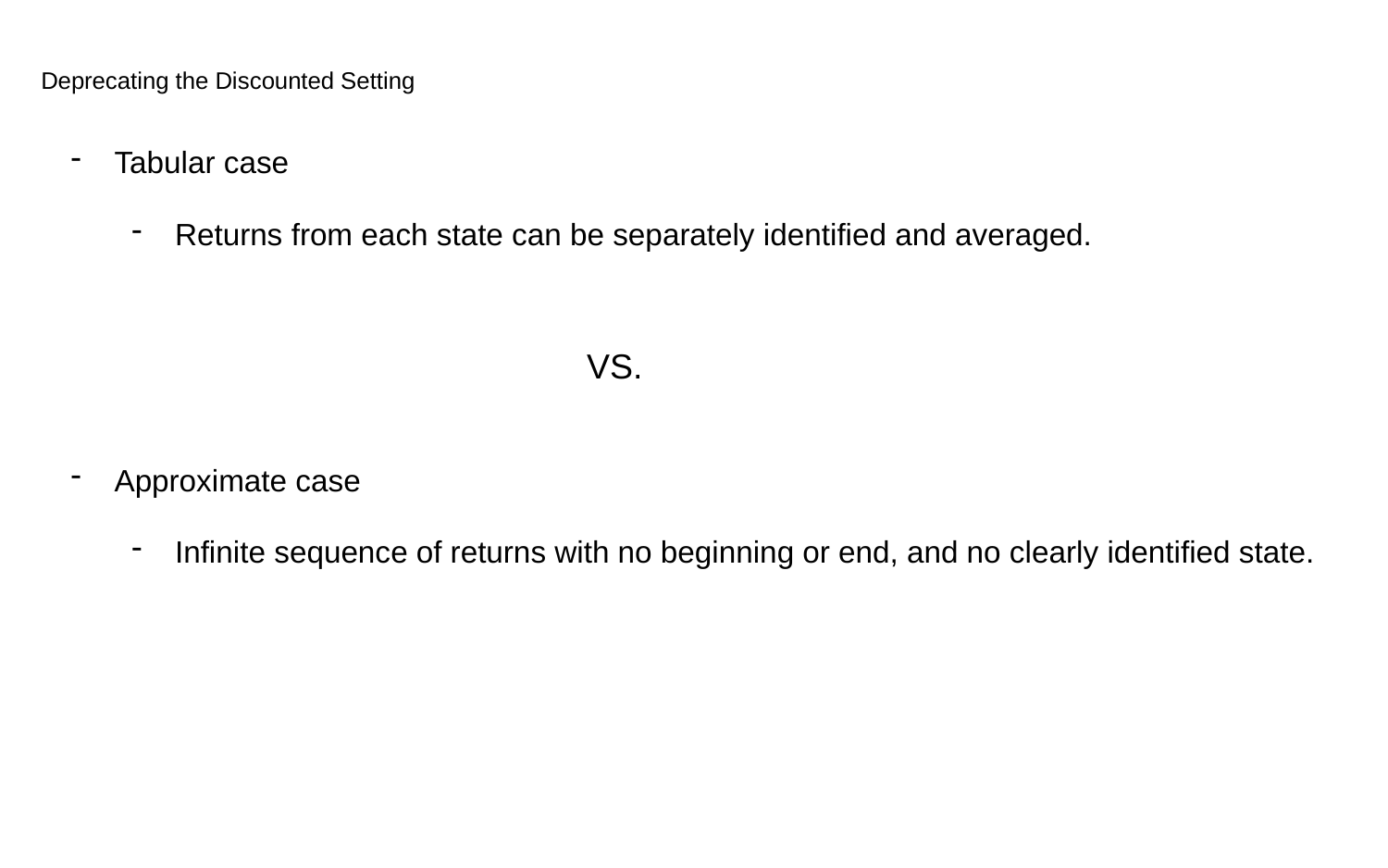

Deprecating the Discounted Setting
Tabular case

Returns from each state can be separately identified and averaged.

Approximate case

Infinite sequence of returns with no beginning or end, and no clearly identified state.
VS.